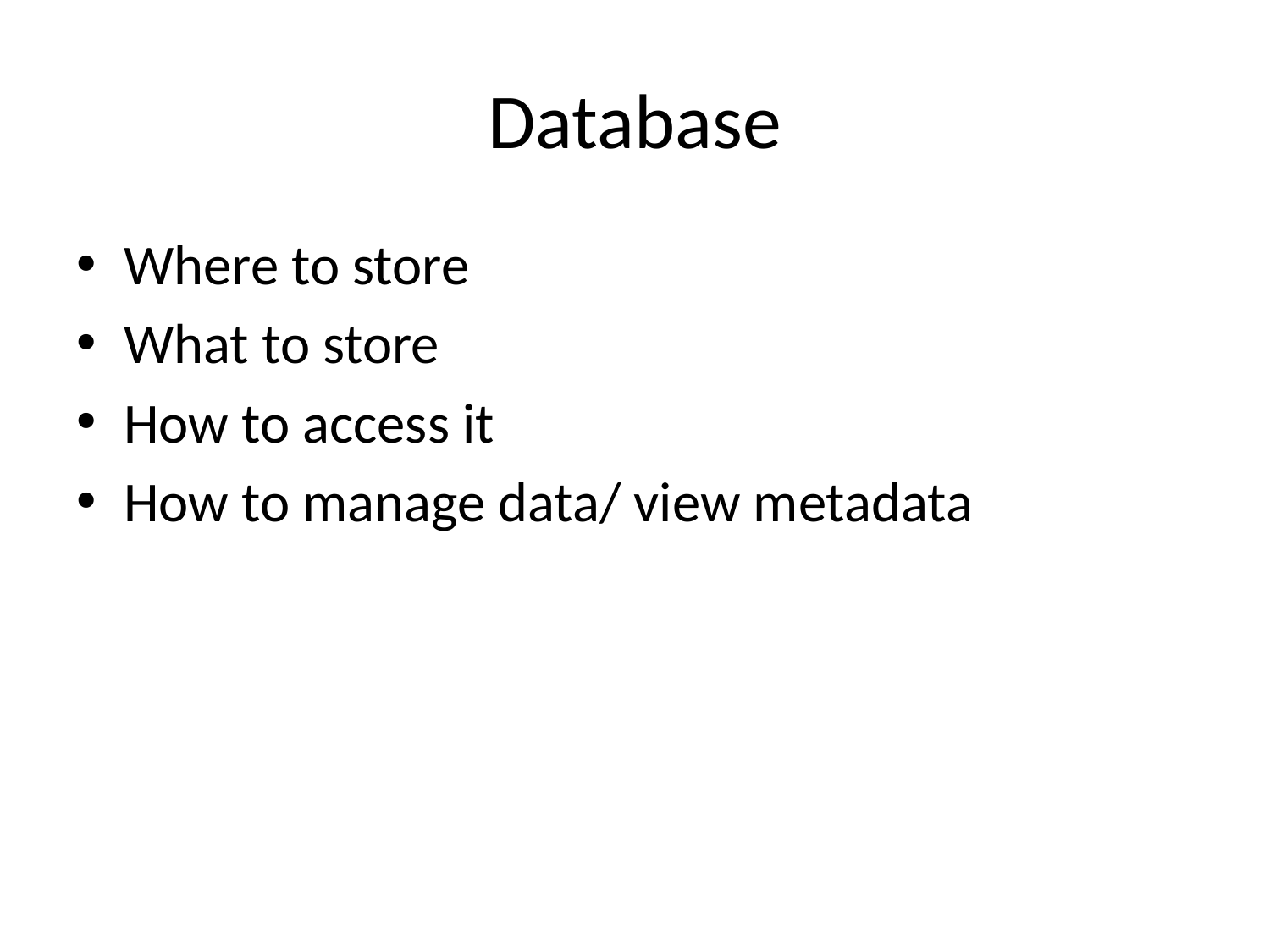

# Database
Where to store
What to store
How to access it
How to manage data/ view metadata